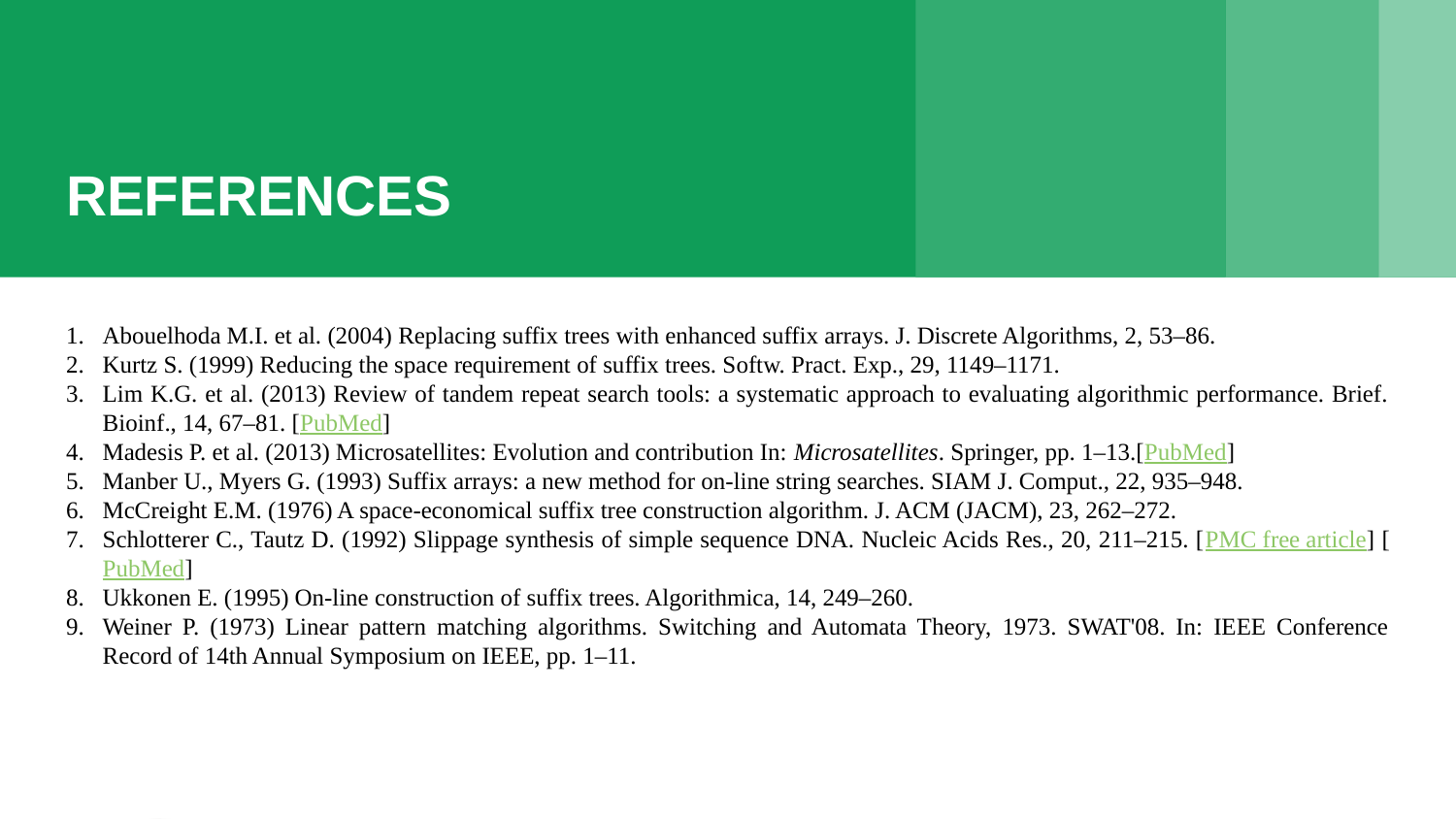

# REFERENCES
Abouelhoda M.I. et al. (2004) Replacing suffix trees with enhanced suffix arrays. J. Discrete Algorithms, 2, 53–86.
Kurtz S. (1999) Reducing the space requirement of suffix trees. Softw. Pract. Exp., 29, 1149–1171.
Lim K.G. et al. (2013) Review of tandem repeat search tools: a systematic approach to evaluating algorithmic performance. Brief. Bioinf., 14, 67–81. [PubMed]
Madesis P. et al. (2013) Microsatellites: Evolution and contribution In: Microsatellites. Springer, pp. 1–13.[PubMed]
Manber U., Myers G. (1993) Suffix arrays: a new method for on-line string searches. SIAM J. Comput., 22, 935–948.
McCreight E.M. (1976) A space-economical suffix tree construction algorithm. J. ACM (JACM), 23, 262–272.
Schlotterer C., Tautz D. (1992) Slippage synthesis of simple sequence DNA. Nucleic Acids Res., 20, 211–215. [PMC free article] [PubMed]
Ukkonen E. (1995) On-line construction of suffix trees. Algorithmica, 14, 249–260.
Weiner P. (1973) Linear pattern matching algorithms. Switching and Automata Theory, 1973. SWAT'08. In: IEEE Conference Record of 14th Annual Symposium on IEEE, pp. 1–11.